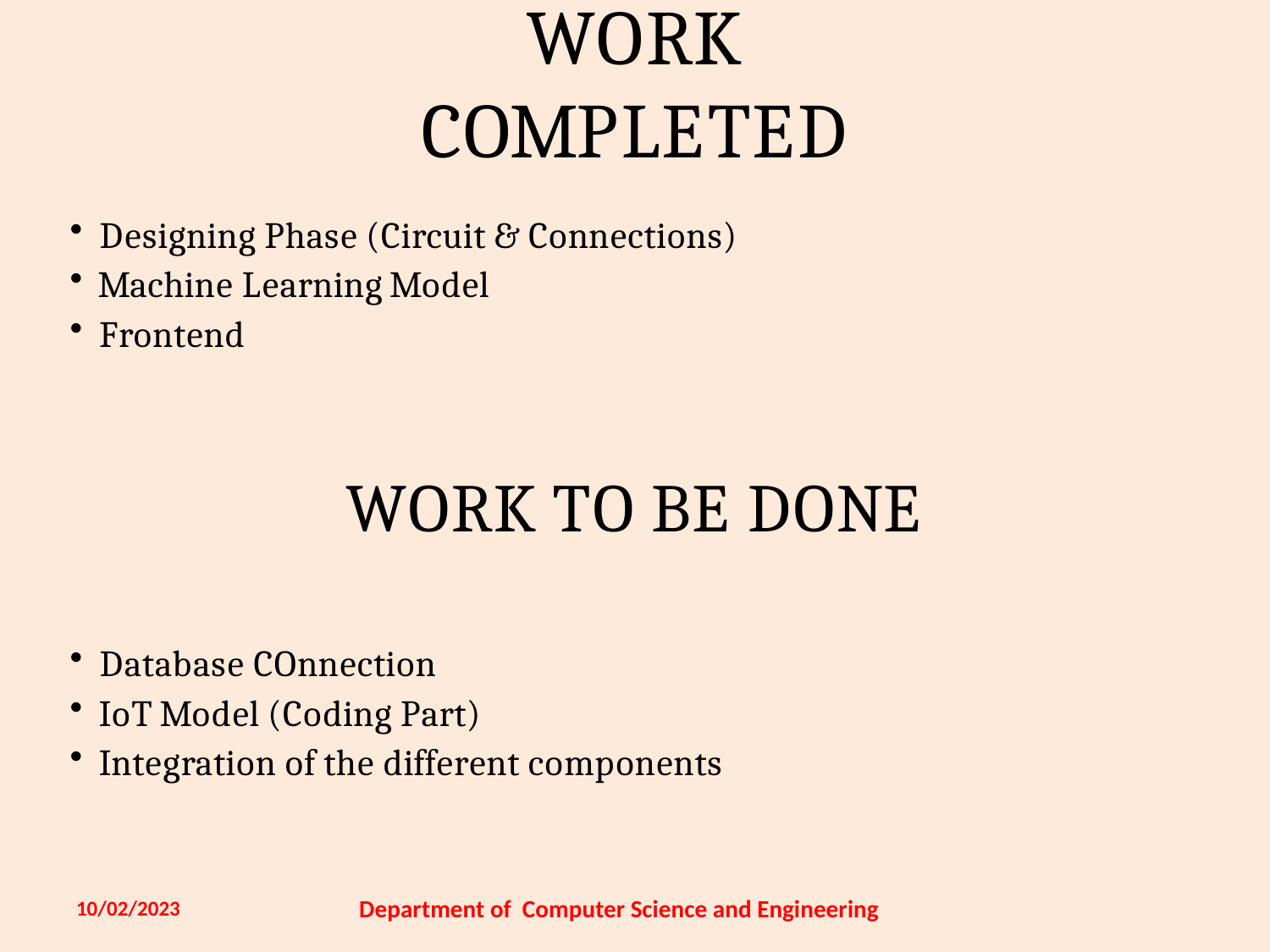

# Work Completed
Designing Phase (Circuit & Connections)
Machine Learning Model
Frontend
Work to be Done
Database COnnection
IoT Model (Coding Part)
Integration of the different components
Department of  Computer Science and Engineering
10/02/2023
10